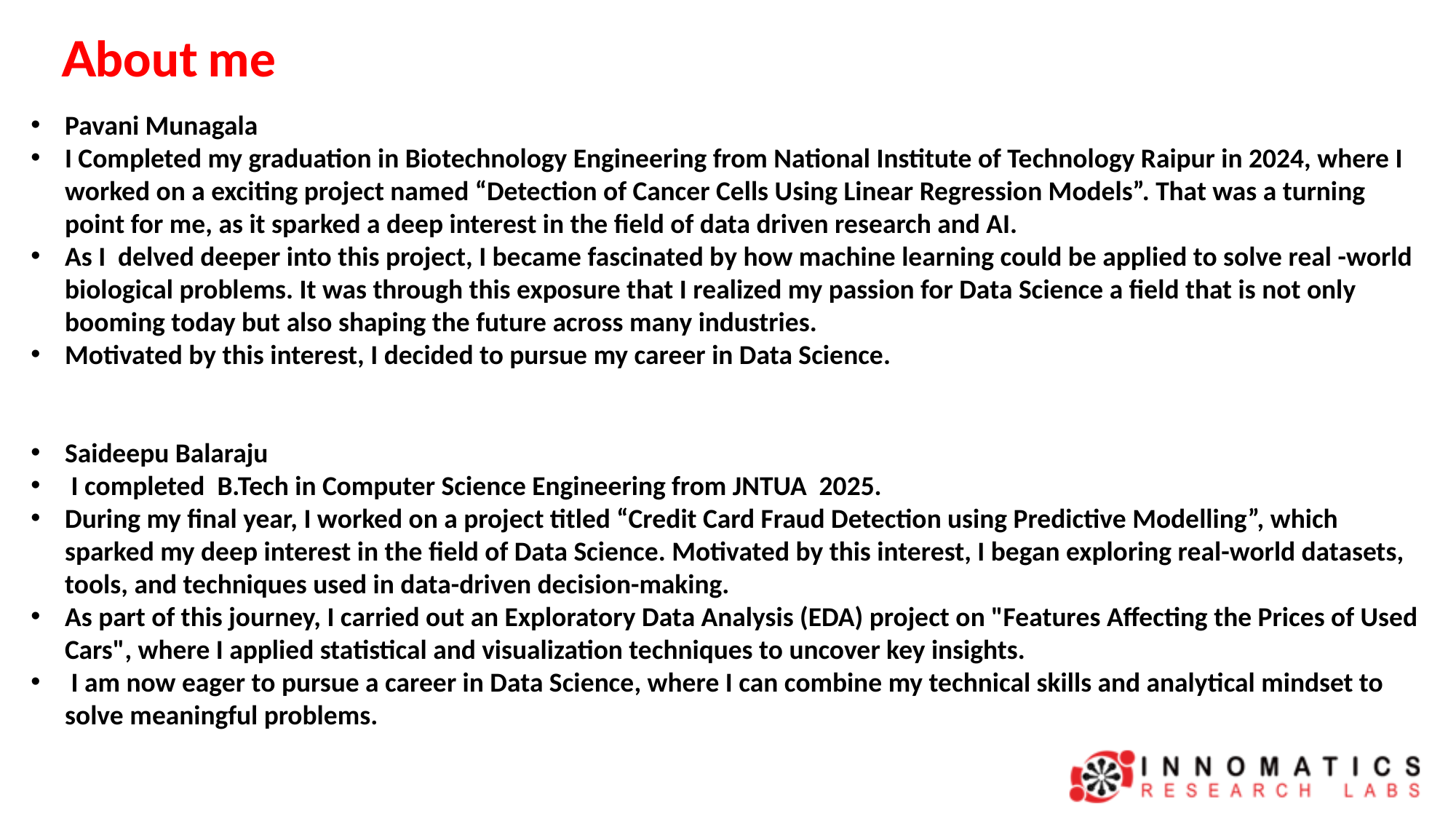

About me
Pavani Munagala
I Completed my graduation in Biotechnology Engineering from National Institute of Technology Raipur in 2024, where I worked on a exciting project named “Detection of Cancer Cells Using Linear Regression Models”. That was a turning point for me, as it sparked a deep interest in the field of data driven research and AI.
As I  delved deeper into this project, I became fascinated by how machine learning could be applied to solve real -world biological problems. It was through this exposure that I realized my passion for Data Science a field that is not only booming today but also shaping the future across many industries.
Motivated by this interest, I decided to pursue my career in Data Science.

Saideepu Balaraju
 I completed  B.Tech in Computer Science Engineering from JNTUA  2025.
During my final year, I worked on a project titled “Credit Card Fraud Detection using Predictive Modelling”, which sparked my deep interest in the field of Data Science. Motivated by this interest, I began exploring real-world datasets, tools, and techniques used in data-driven decision-making.
As part of this journey, I carried out an Exploratory Data Analysis (EDA) project on "Features Affecting the Prices of Used Cars", where I applied statistical and visualization techniques to uncover key insights.
 I am now eager to pursue a career in Data Science, where I can combine my technical skills and analytical mindset to solve meaningful problems.